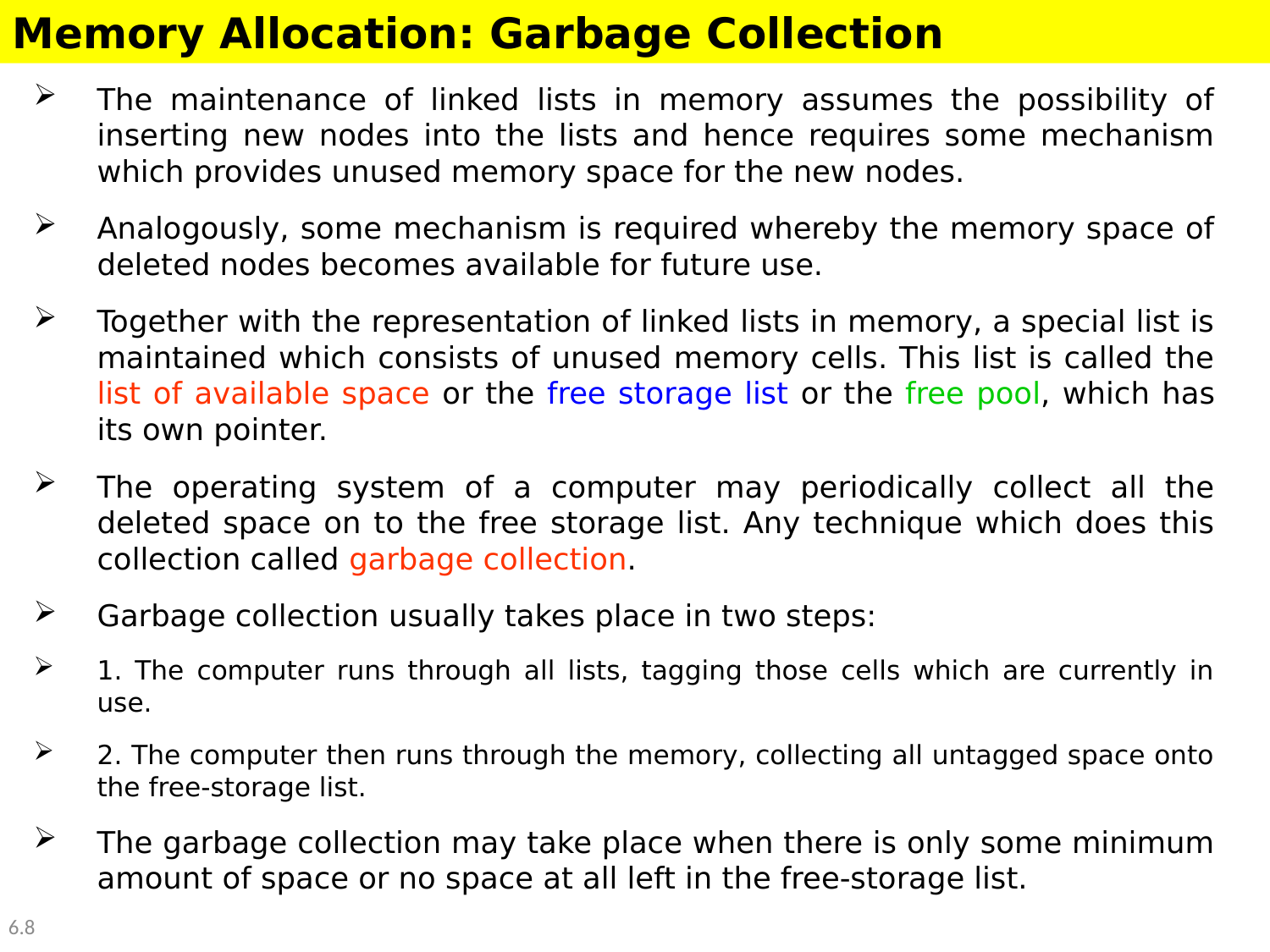

Memory Allocation: Garbage Collection
The maintenance of linked lists in memory assumes the possibility of inserting new nodes into the lists and hence requires some mechanism which provides unused memory space for the new nodes.
Analogously, some mechanism is required whereby the memory space of deleted nodes becomes available for future use.
Together with the representation of linked lists in memory, a special list is maintained which consists of unused memory cells. This list is called the list of available space or the free storage list or the free pool, which has its own pointer.
The operating system of a computer may periodically collect all the deleted space on to the free storage list. Any technique which does this collection called garbage collection.
Garbage collection usually takes place in two steps:
1. The computer runs through all lists, tagging those cells which are currently in use.
2. The computer then runs through the memory, collecting all untagged space onto the free-storage list.
The garbage collection may take place when there is only some minimum amount of space or no space at all left in the free-storage list.
6.8